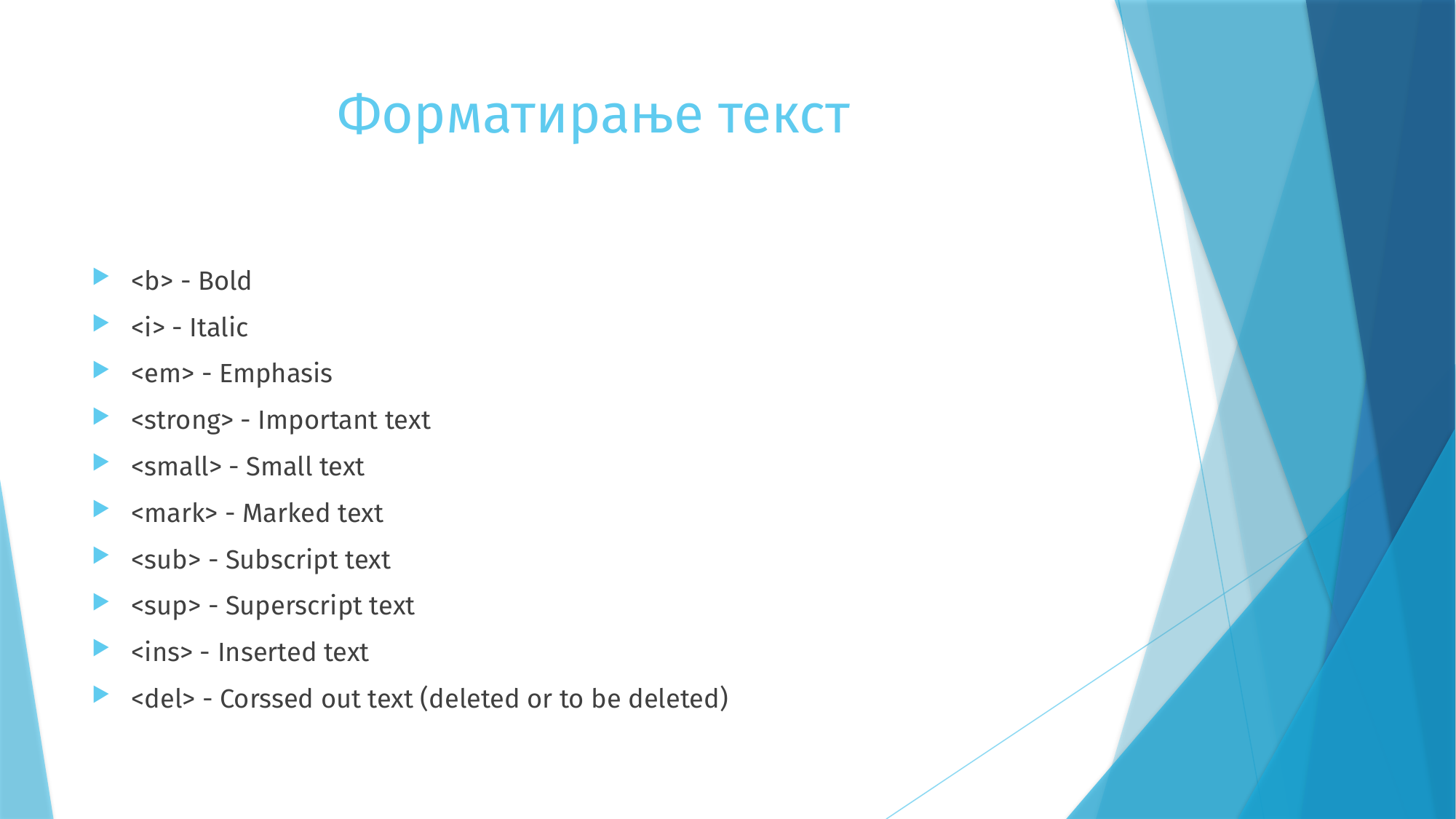

# Форматирање текст
<b> - Bold
<i> - Italic
<em> - Emphasis
<strong> - Important text
<small> - Small text
<mark> - Marked text
<sub> - Subscript text
<sup> - Superscript text
<ins> - Inserted text
<del> - Corssed out text (deleted or to be deleted)